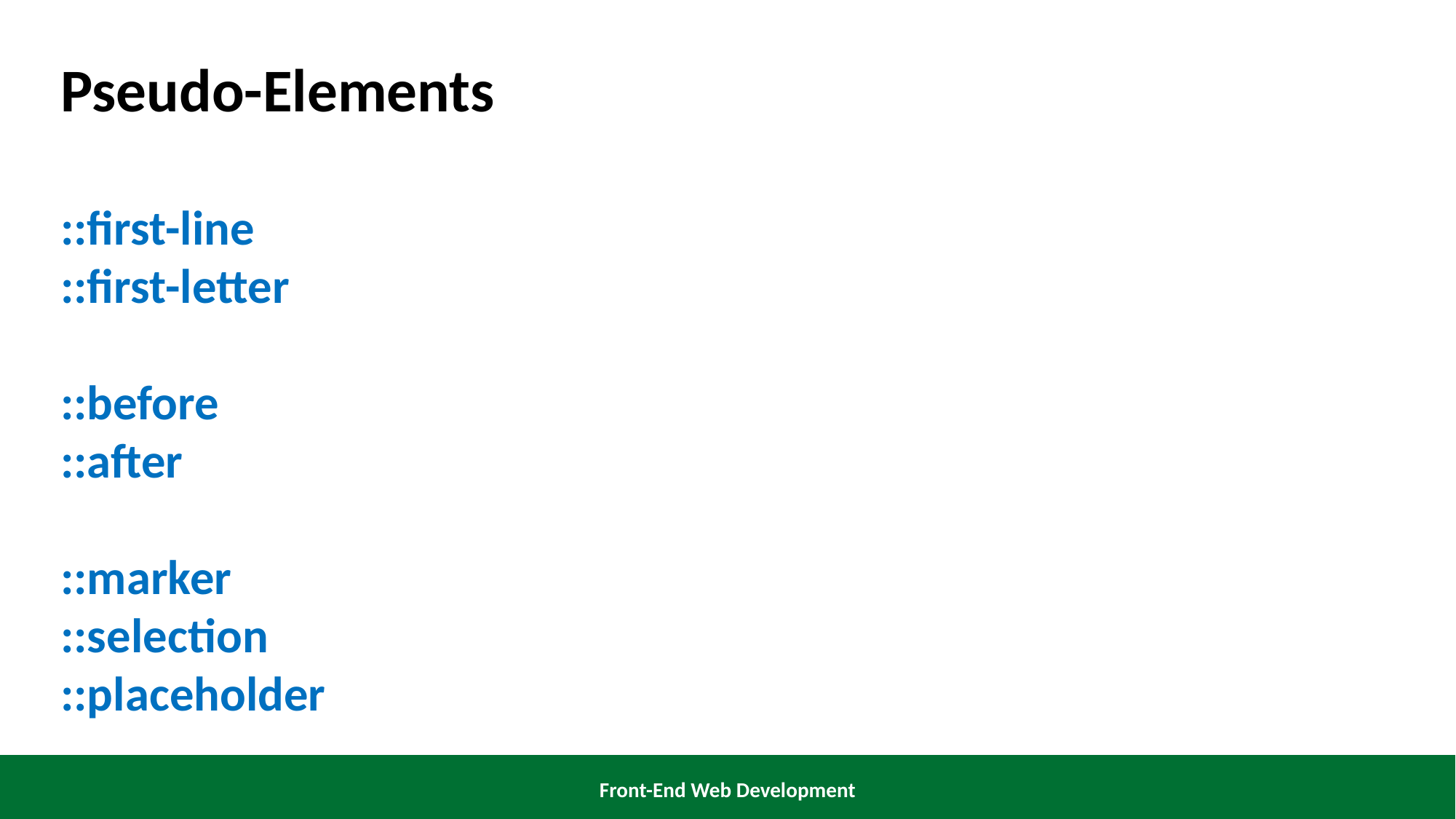

Pseudo-Elements

::first-line
::first-letter

::before
::after

::marker
::selection
::placeholder